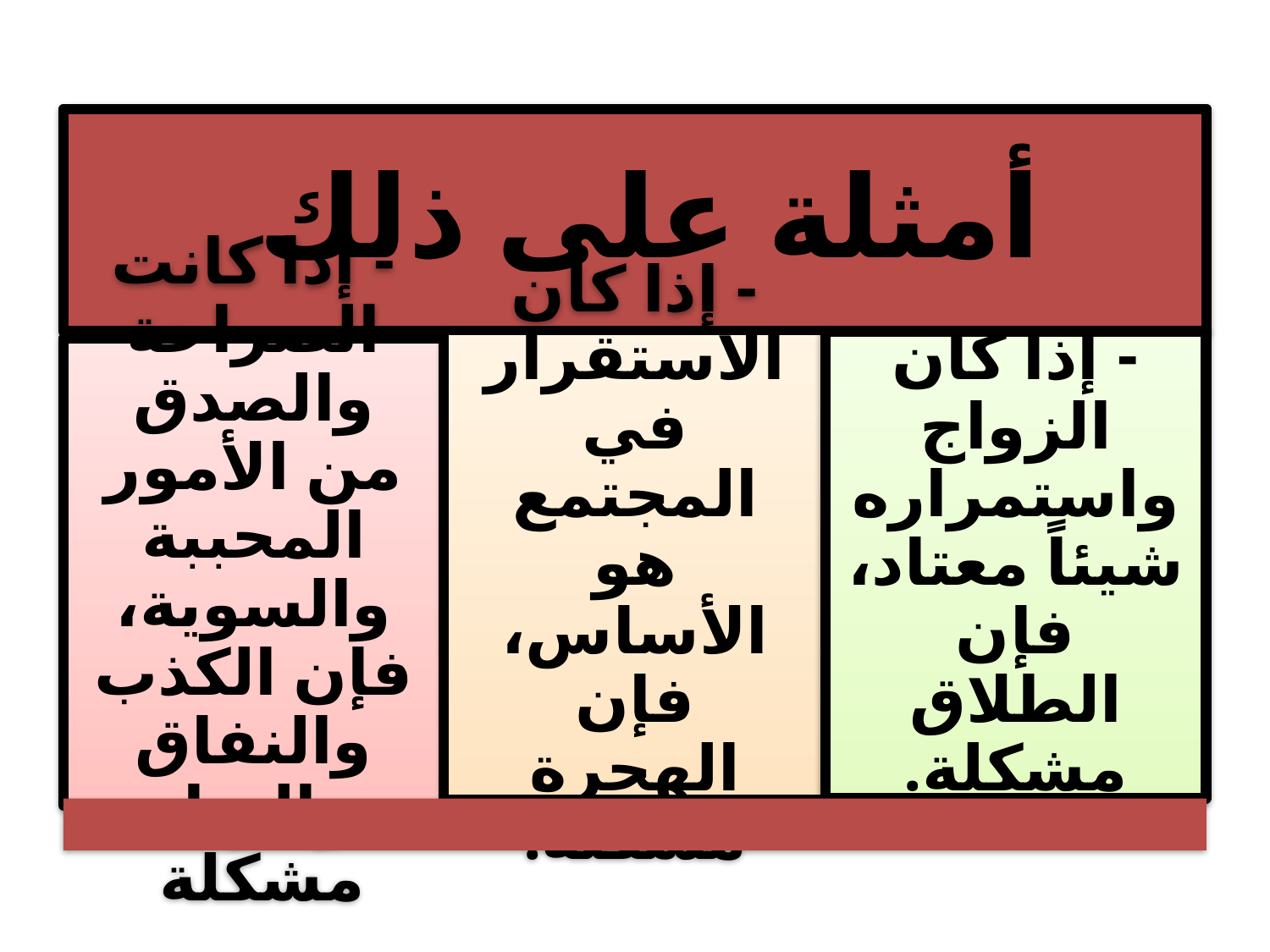

#
أمثلة على ذلك
- إذا كانت الصراحة والصدق من الأمور المحببة والسوية، فإن الكذب والنفاق والرياء مشكلة
- إذا كان الاستقرار في المجتمع هو الأساس، فإن الهجرة مشكلة.
- إذا كان الزواج واستمراره شيئاً معتاد، فإن الطلاق مشكلة.